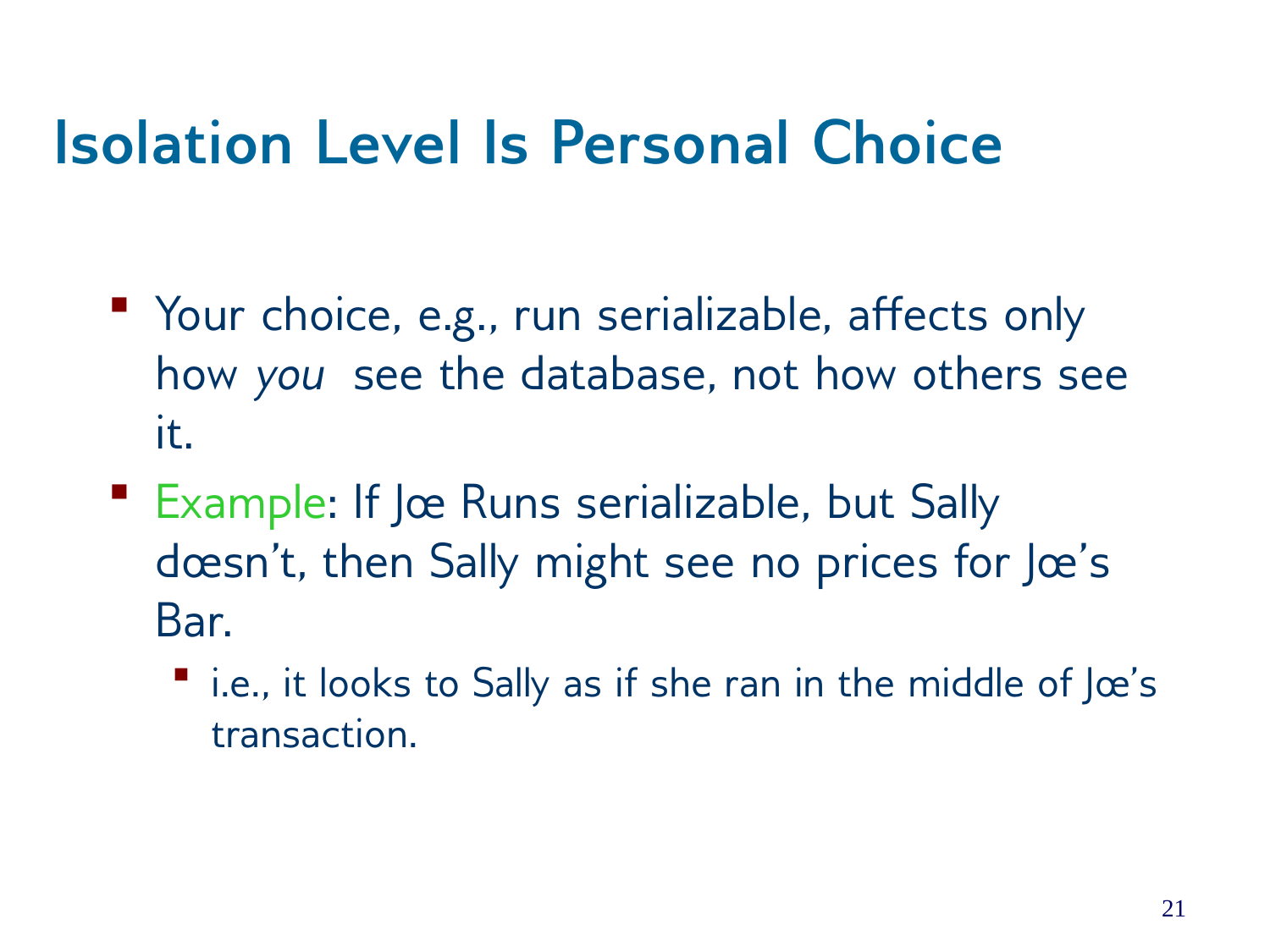

# Isolation Level Is Personal Choice
Your choice, e.g., run serializable, affects only how you  see the database, not how others see it.
Example: If Joe Runs serializable, but Sally doesn’t, then Sally might see no prices for Joe’s Bar.
i.e., it looks to Sally as if she ran in the middle of Joe’s transaction.
21